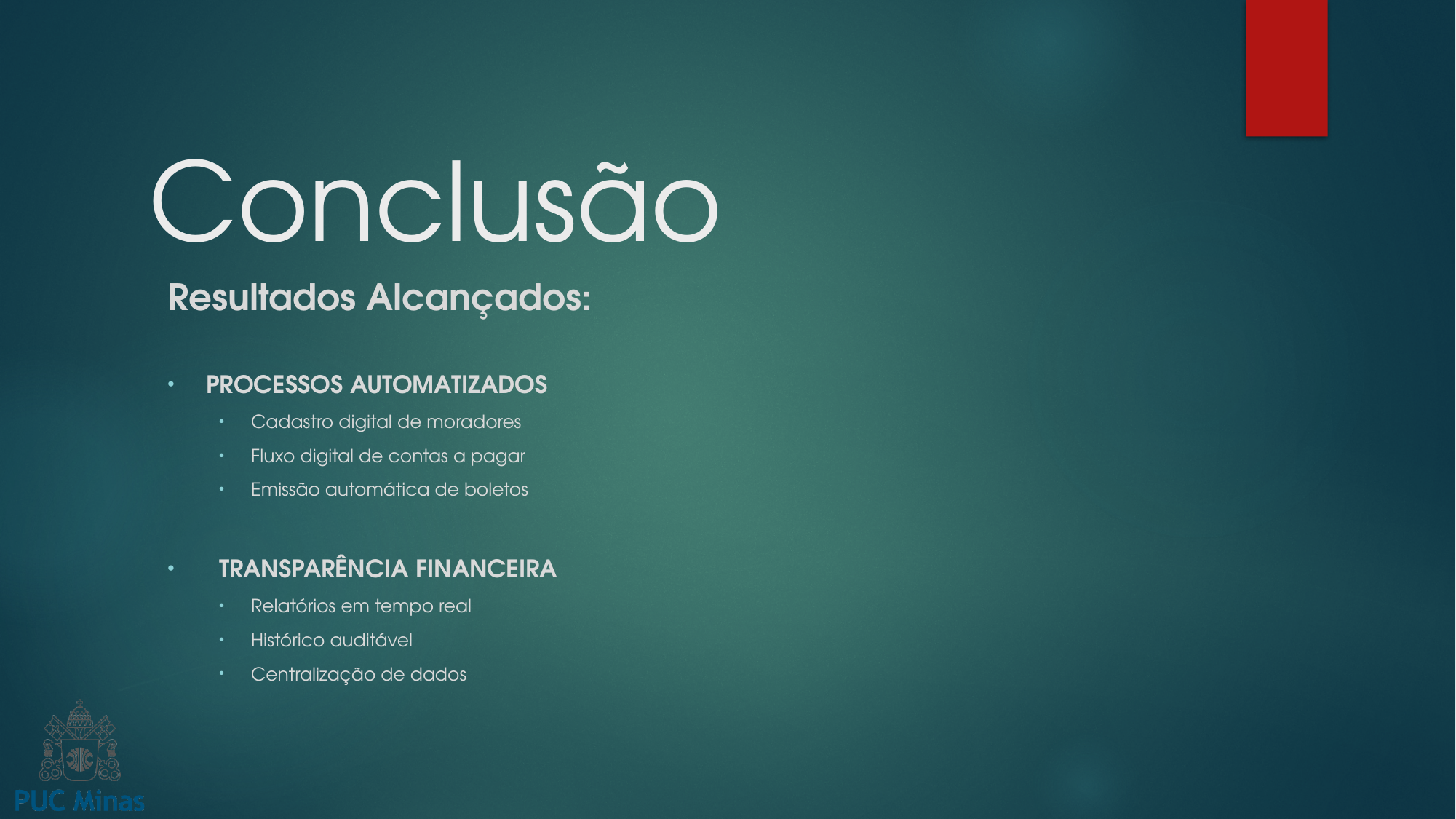

# Conclusão
Resultados Alcançados:
Processos Automatizados
Cadastro digital de moradores
Fluxo digital de contas a pagar
Emissão automática de boletos

Transparência Financeira
Relatórios em tempo real
Histórico auditável
Centralização de dados